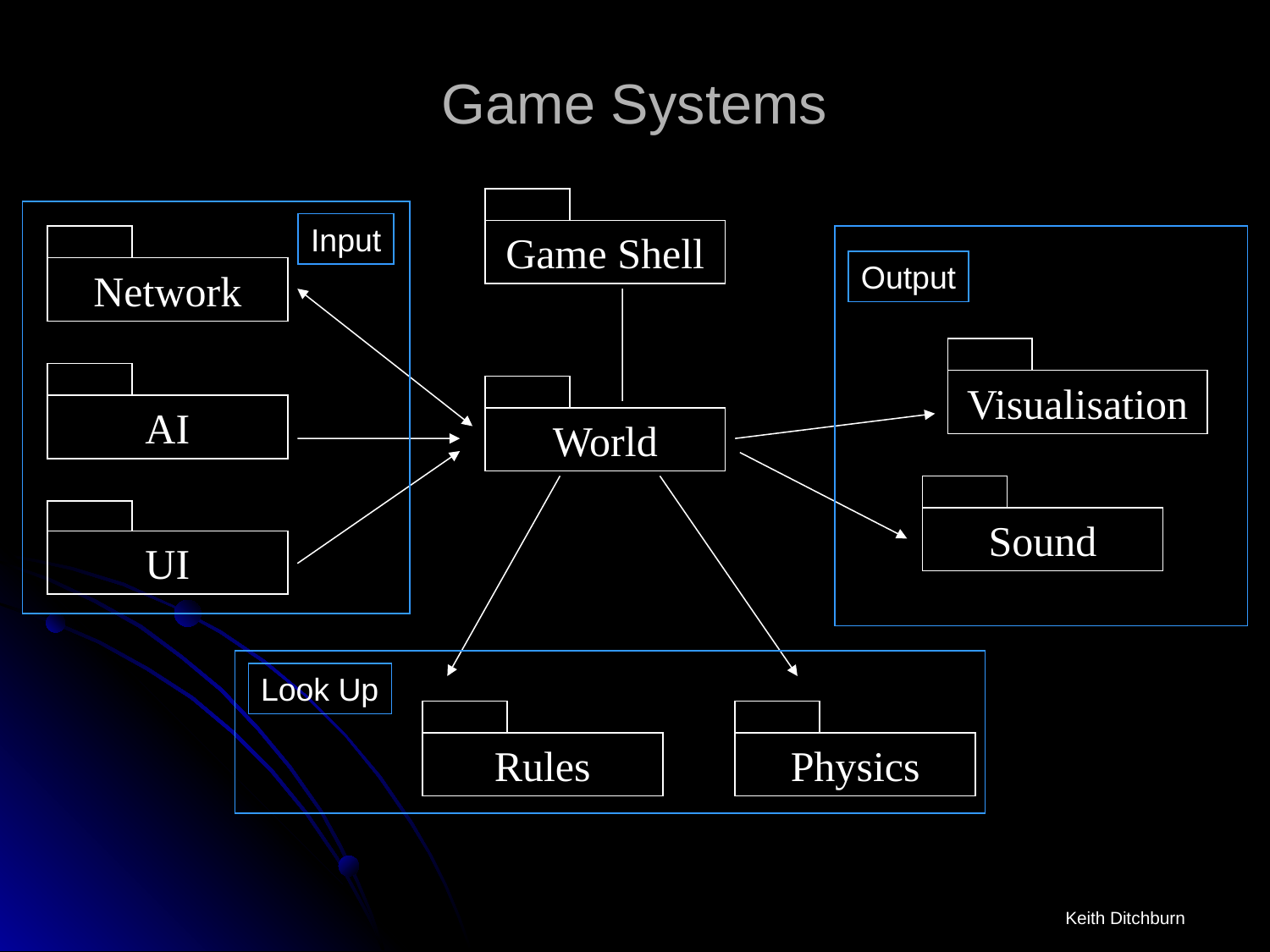

# Game Systems

Game Shell

Input

Network

Output

Visualisation

AI

World

Sound

UI

Look Up

Rules

Physics